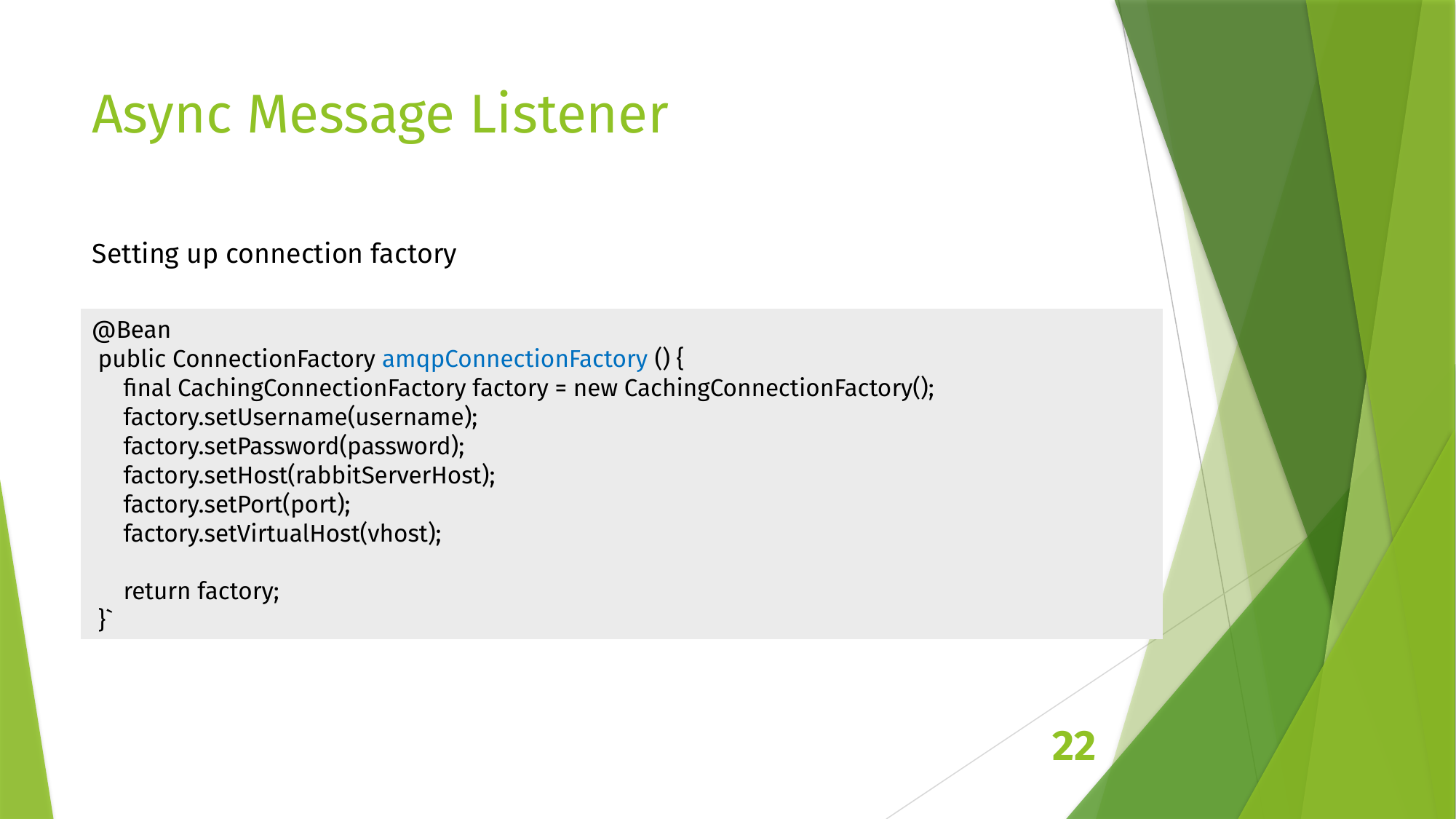

# Async Message Listener
Setting up connection factory
@Bean
 public ConnectionFactory amqpConnectionFactory () {
     final CachingConnectionFactory factory = new CachingConnectionFactory();
     factory.setUsername(username);
     factory.setPassword(password);
     factory.setHost(rabbitServerHost);
     factory.setPort(port);
     factory.setVirtualHost(vhost);

     return factory;
 }`
22